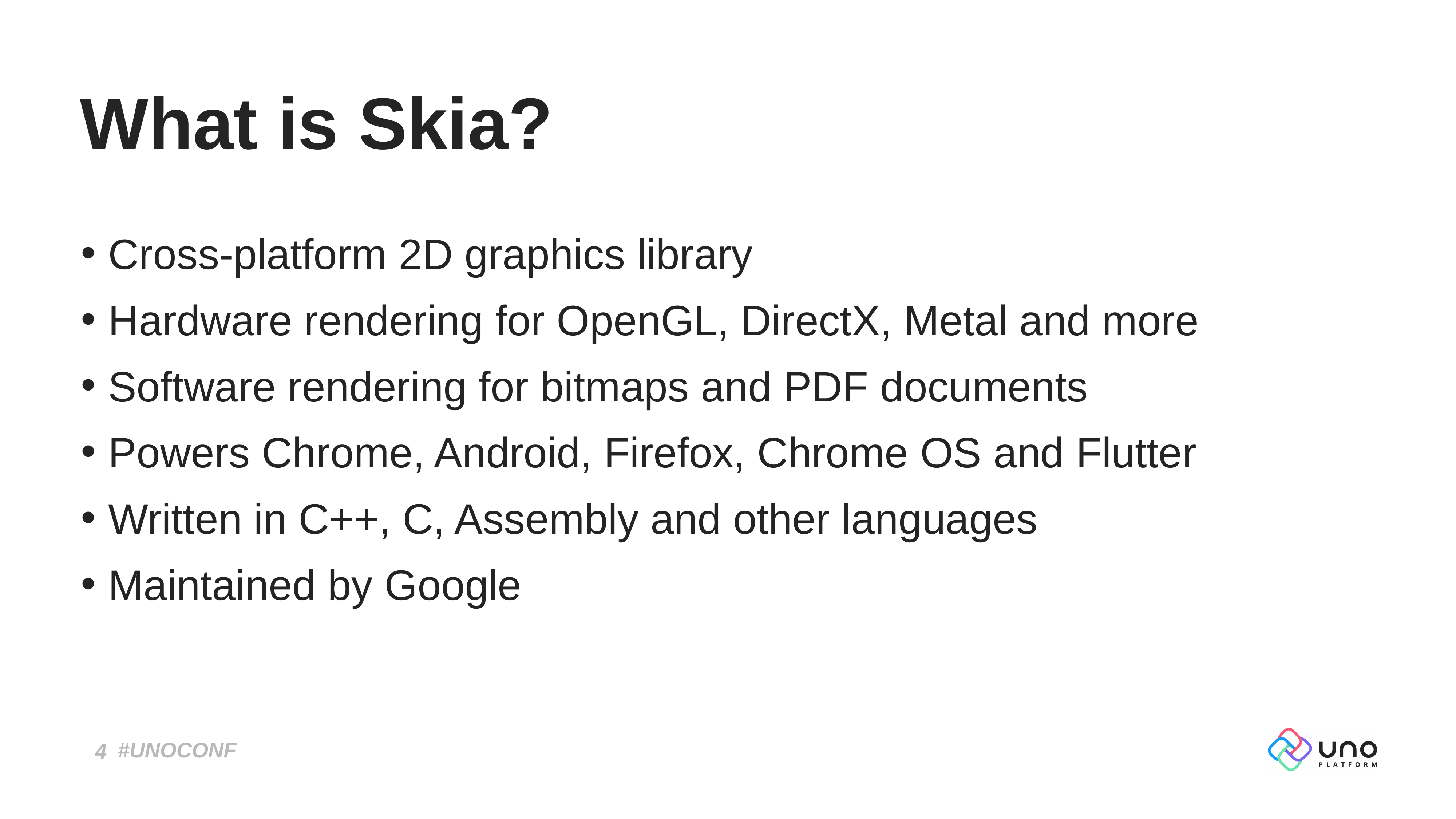

# What is Skia?
Cross-platform 2D graphics library
Hardware rendering for OpenGL, DirectX, Metal and more
Software rendering for bitmaps and PDF documents
Powers Chrome, Android, Firefox, Chrome OS and Flutter
Written in C++, C, Assembly and other languages
Maintained by Google